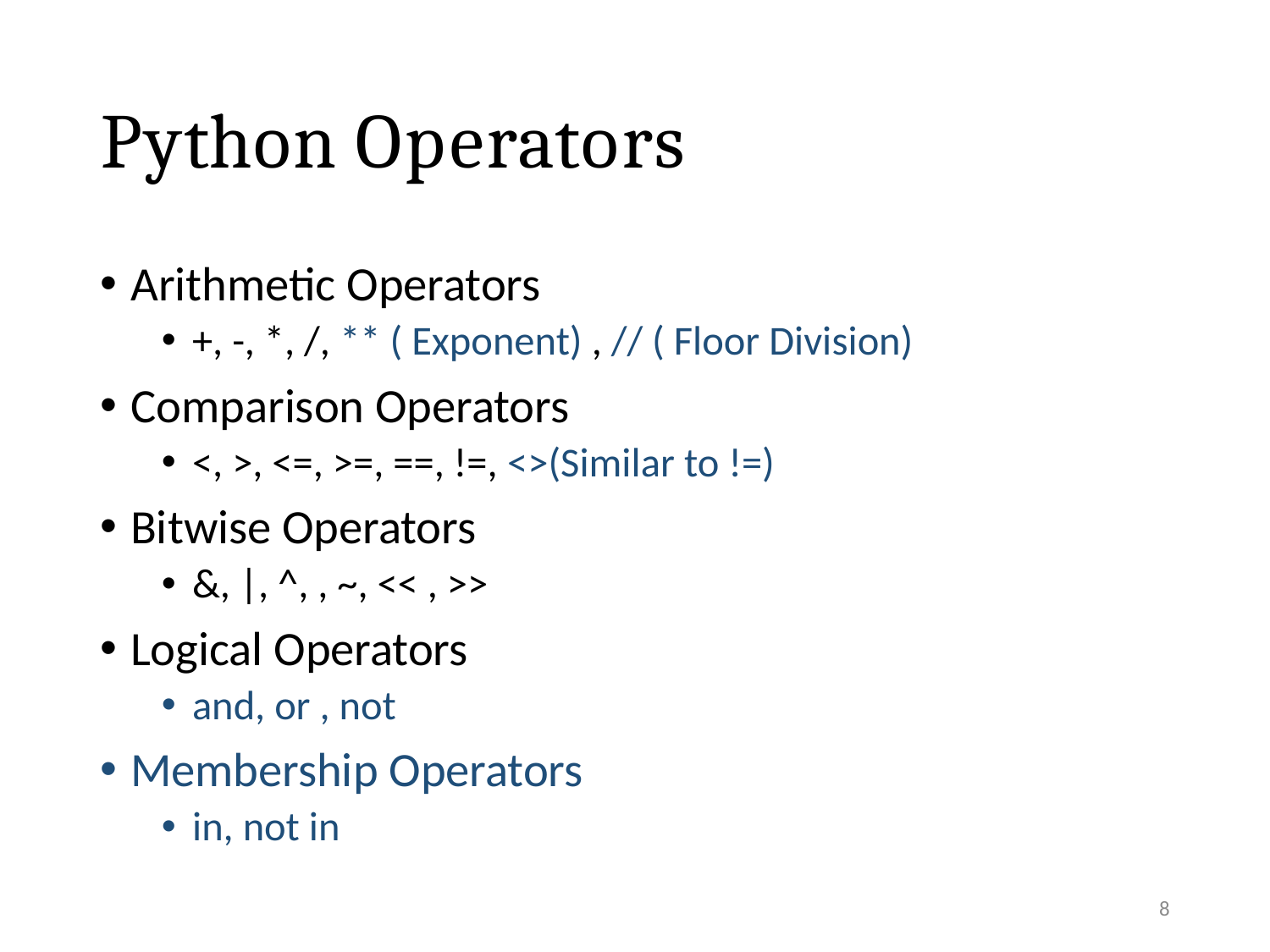

# Python Operators
Arithmetic Operators
+, -, *, /, ** ( Exponent) , // ( Floor Division)
Comparison Operators
<, >, <=, >=, ==, !=, <>(Similar to !=)
Bitwise Operators
&, |, ^, , ~, << , >>
Logical Operators
and, or , not
Membership Operators
in, not in

8